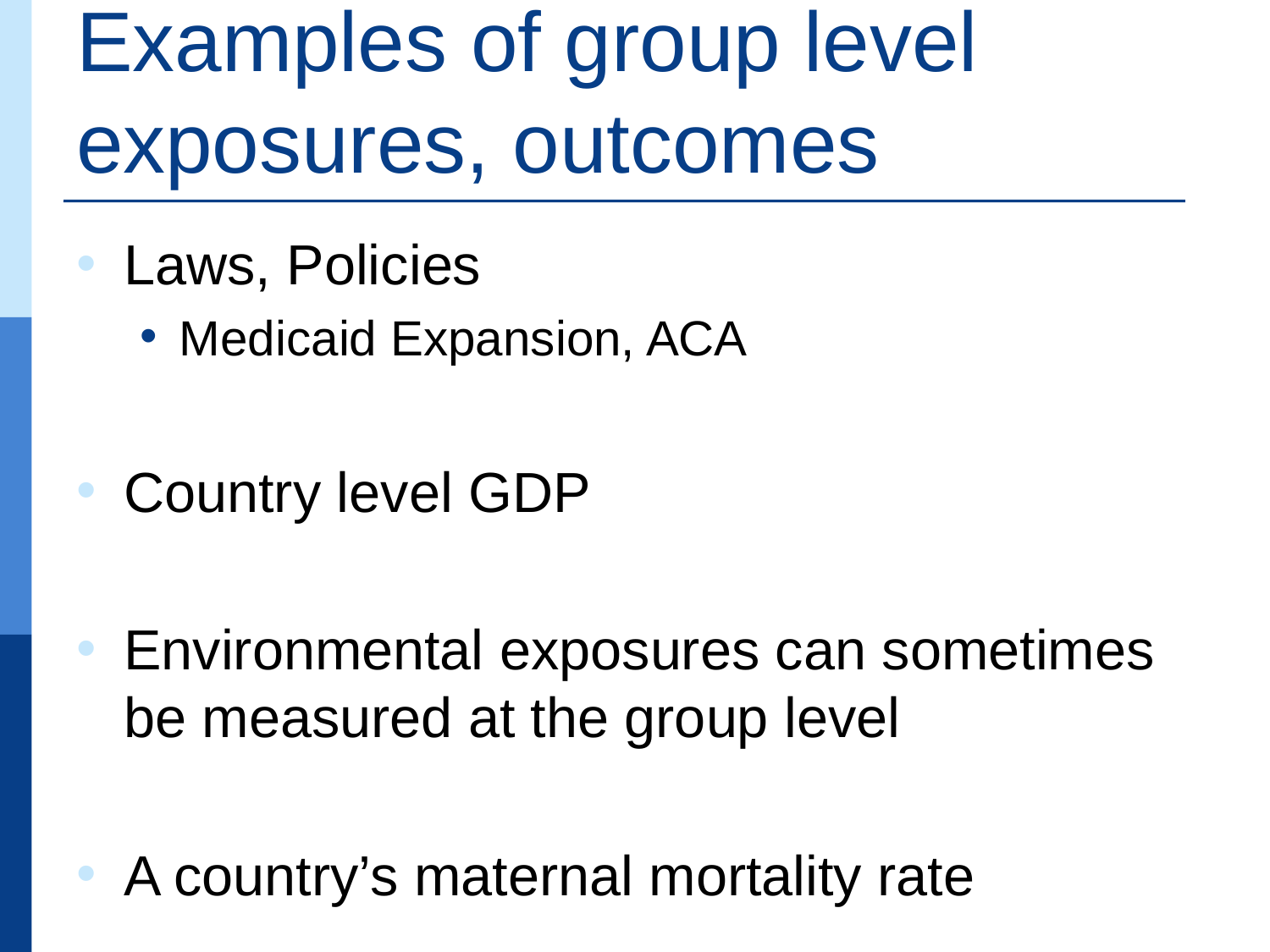

# Examples of group level exposures, outcomes
Laws, Policies
Medicaid Expansion, ACA

Country level GDP

Environmental exposures can sometimes be measured at the group level

A country’s maternal mortality rate